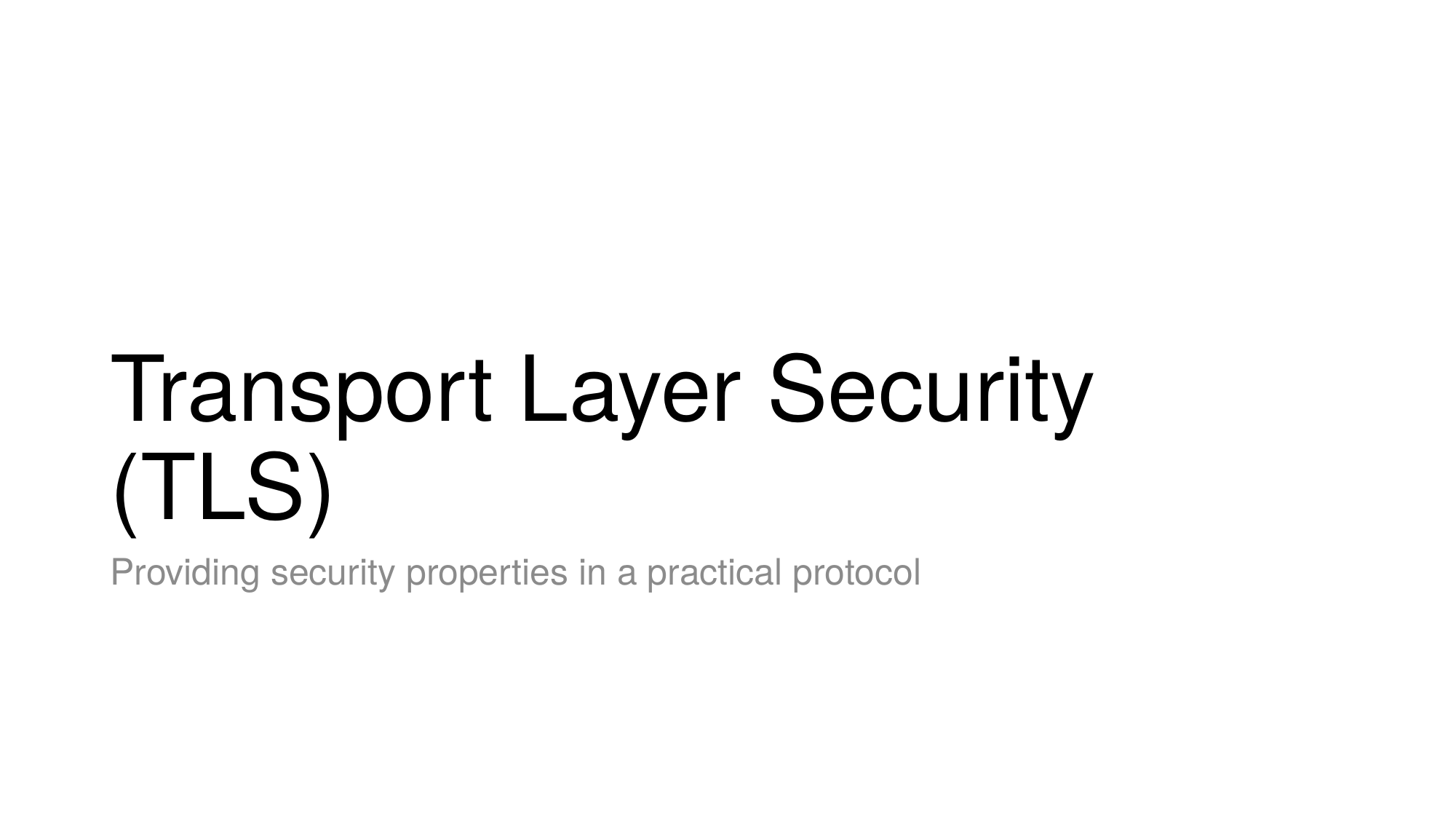

# Transport Layer Security (TLS)
Providing security properties in a practical protocol